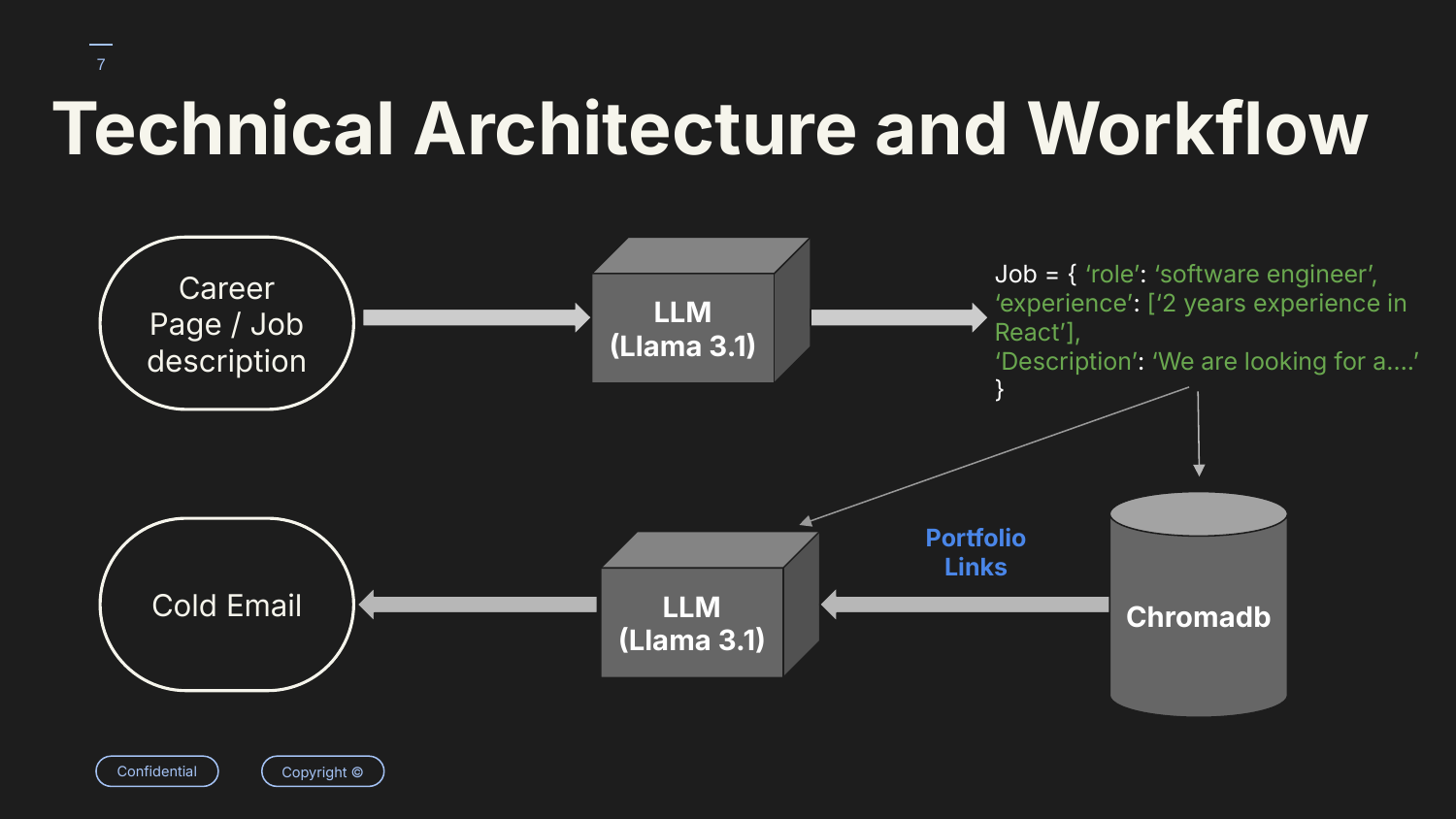

# Technical Architecture and Workflow
Career Page / Job description
LLM (Llama 3.1)
Job = { ‘role’: ‘software engineer’, ‘experience’: [‘2 years experience in React’],
‘Description’: ‘We are looking for a….’
}

Chromadb
Portfolio Links
Cold Email
LLM (Llama 3.1)